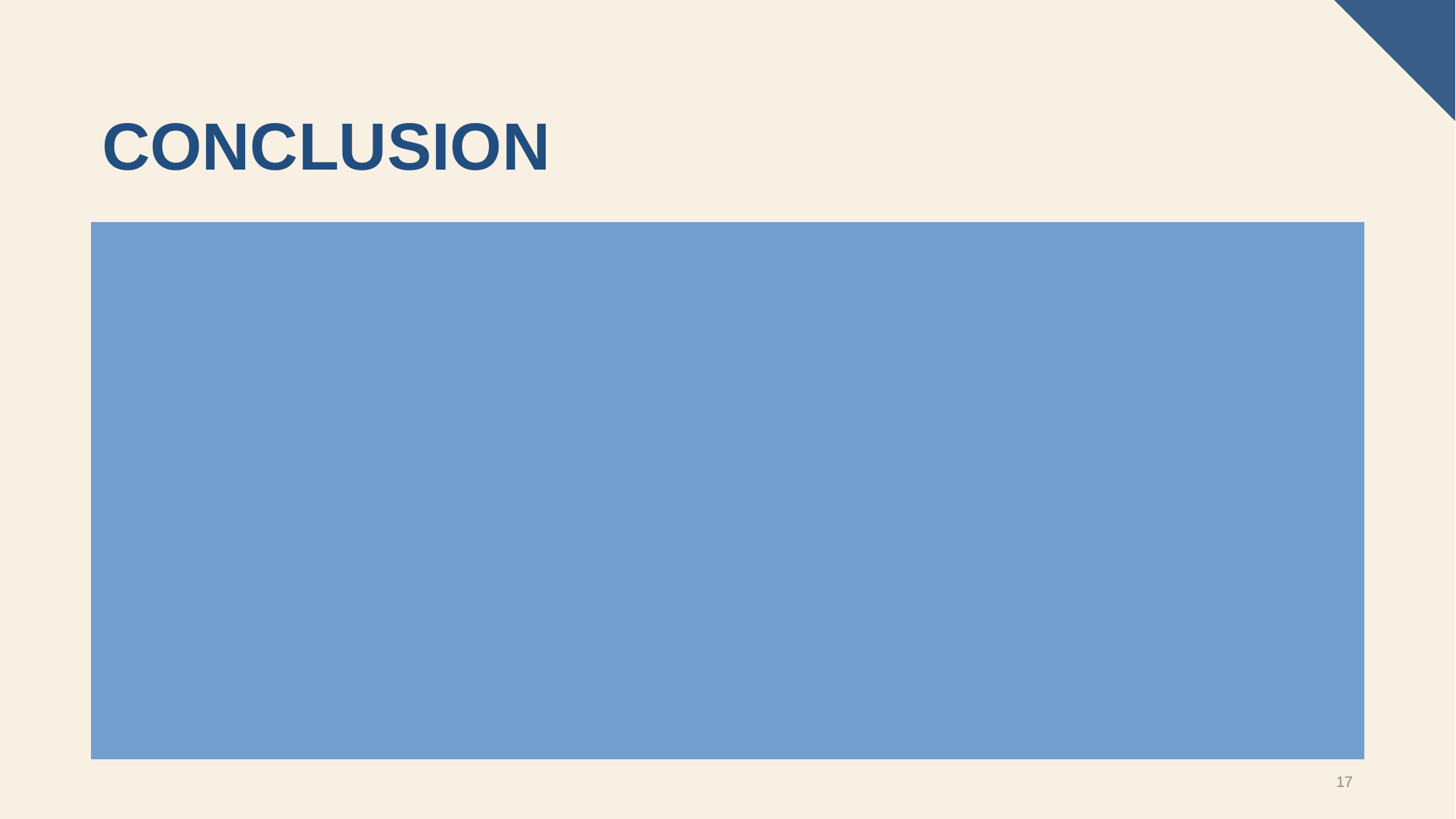

# Conclusion
As a real estate agent, it is important to consider all the factors that can affect the prices to provide houses in buyer’s budget range.
Most Influential Factors
Quality & Condition: Higher quality and condition leads to higher prices
Number of Rooms: Houses with more rooms can be sold for higher prices, and more with features like en-suite bathrooms
Neighborhood: Location is a crucial factor to be considered and an agent should be recommending within the buyers’ needs and budget

17